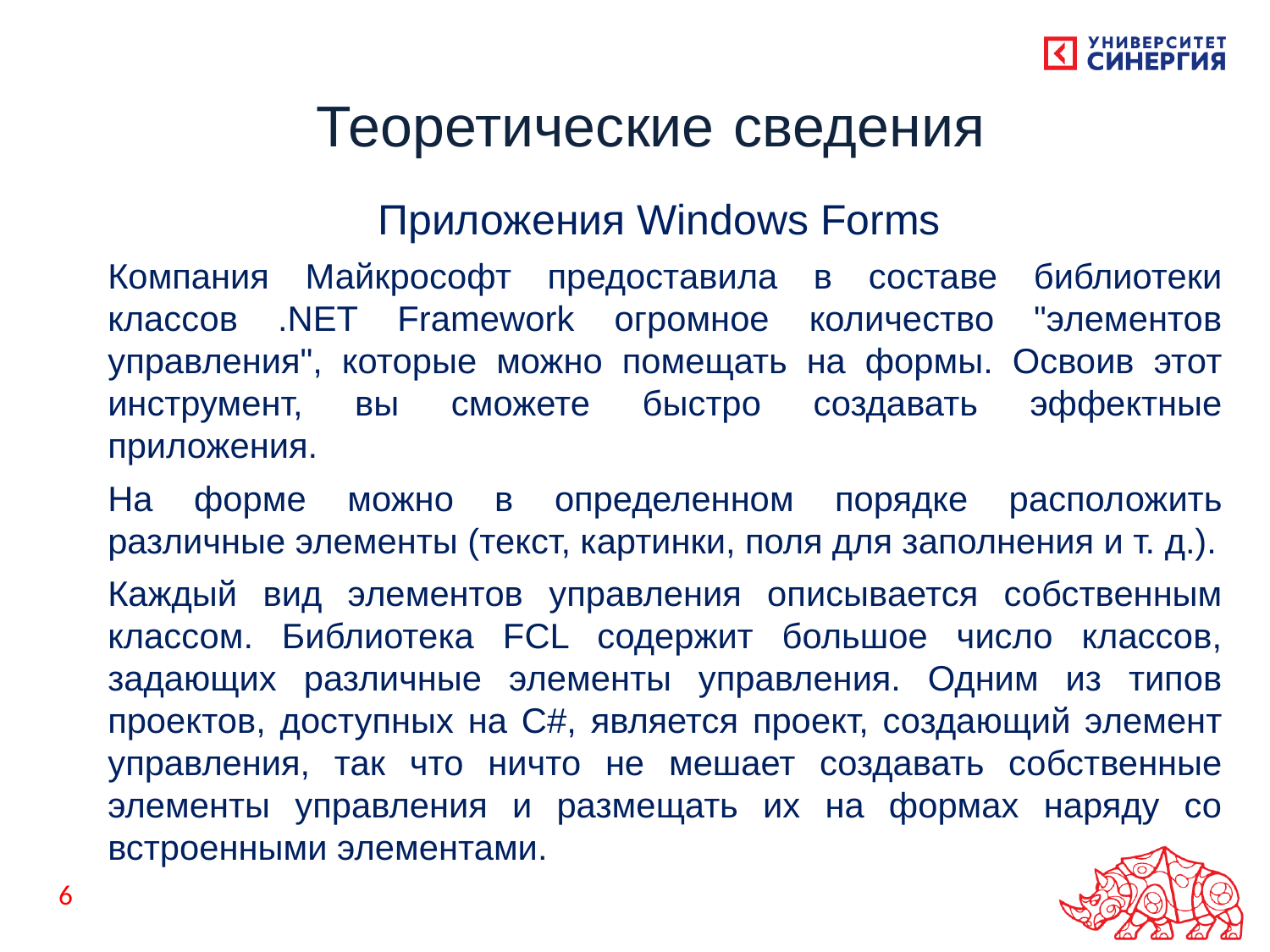

# Теоретические сведения
Приложения Windows Forms
Компания Майкрософт предоставила в составе библиотеки классов .NET Framework огромное количество "элементов управления", которые можно помещать на формы. Освоив этот инструмент, вы сможете быстро создавать эффектные приложения.
На форме можно в определенном порядке расположить различные элементы (текст, картинки, поля для заполнения и т. д.).
Каждый вид элементов управления описывается собственным классом. Библиотека FCL содержит большое число классов, задающих различные элементы управления. Одним из типов проектов, доступных на C#, является проект, создающий элемент управления, так что ничто не мешает создавать собственные элементы управления и размещать их на формах наряду со встроенными элементами.
6